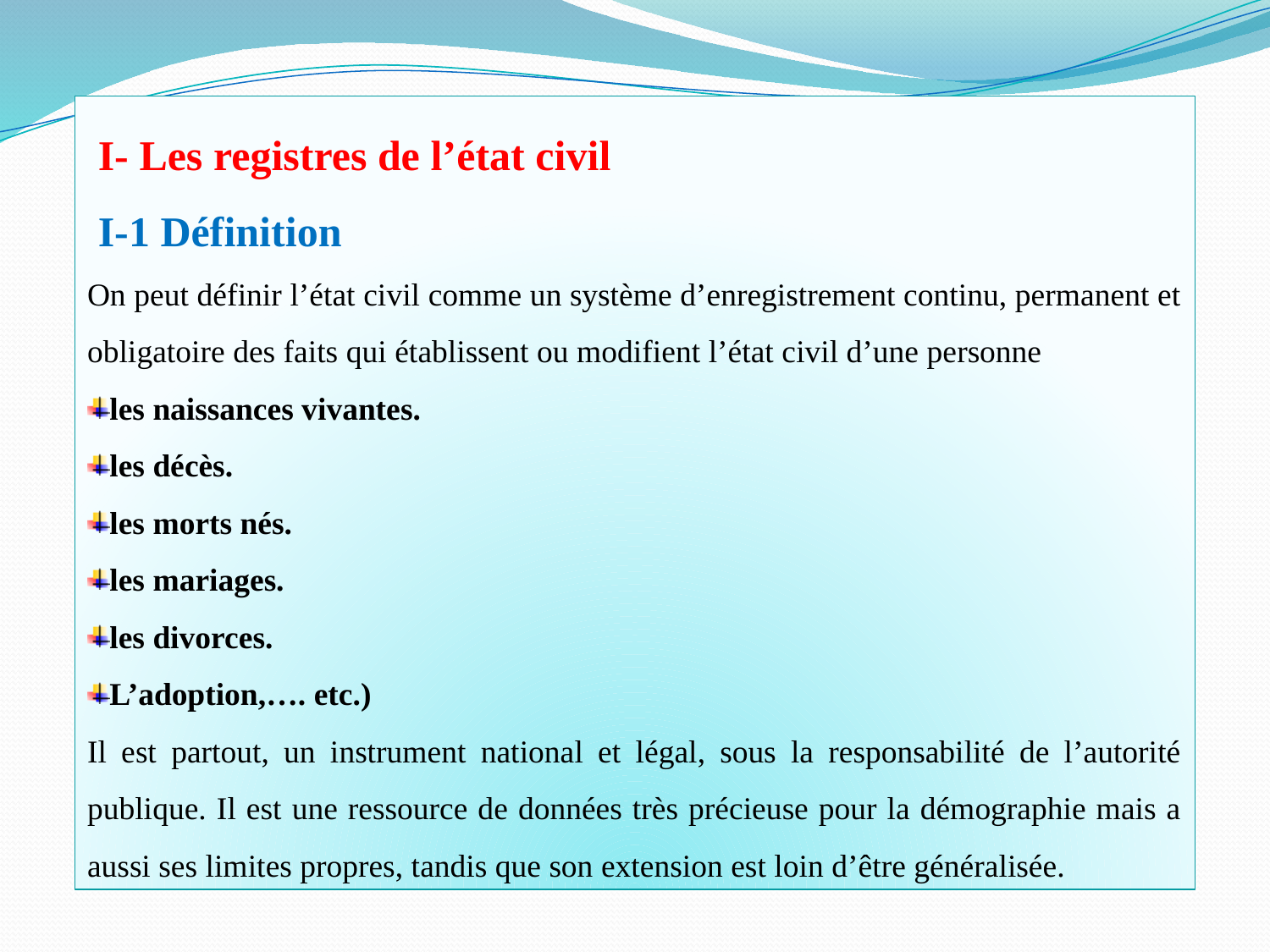

I- Les registres de l’état civil
 I-1 Définition
On peut définir l’état civil comme un système d’enregistrement continu, permanent et obligatoire des faits qui établissent ou modifient l’état civil d’une personne
les naissances vivantes.
les décès.
les morts nés.
les mariages.
les divorces.
L’adoption,…. etc.)
Il est partout, un instrument national et légal, sous la responsabilité de l’autorité publique. Il est une ressource de données très précieuse pour la démographie mais a aussi ses limites propres, tandis que son extension est loin d’être généralisée.